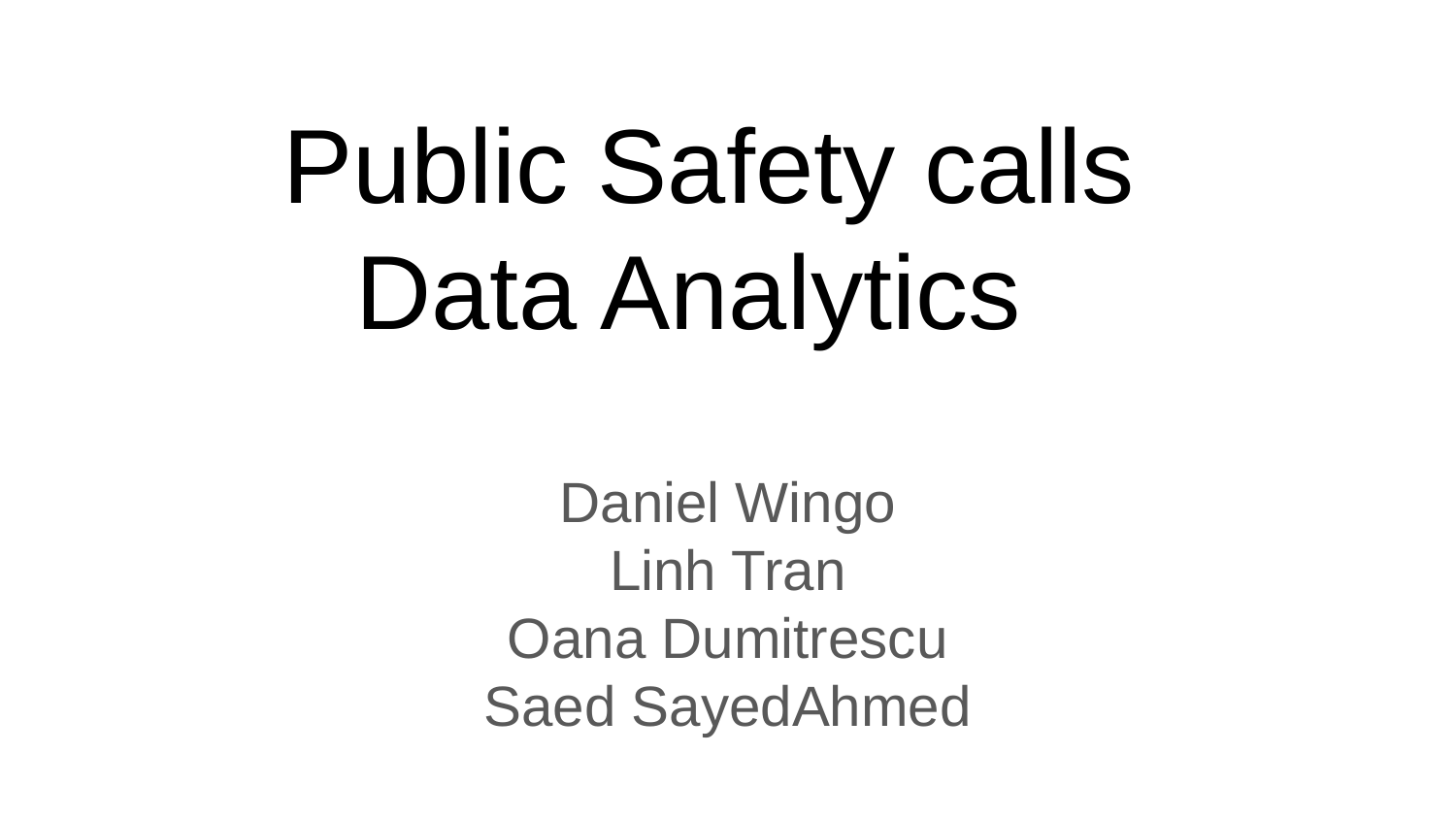

# Public Safety calls
Data Analytics
Daniel Wingo
Linh Tran
Oana Dumitrescu
Saed SayedAhmed